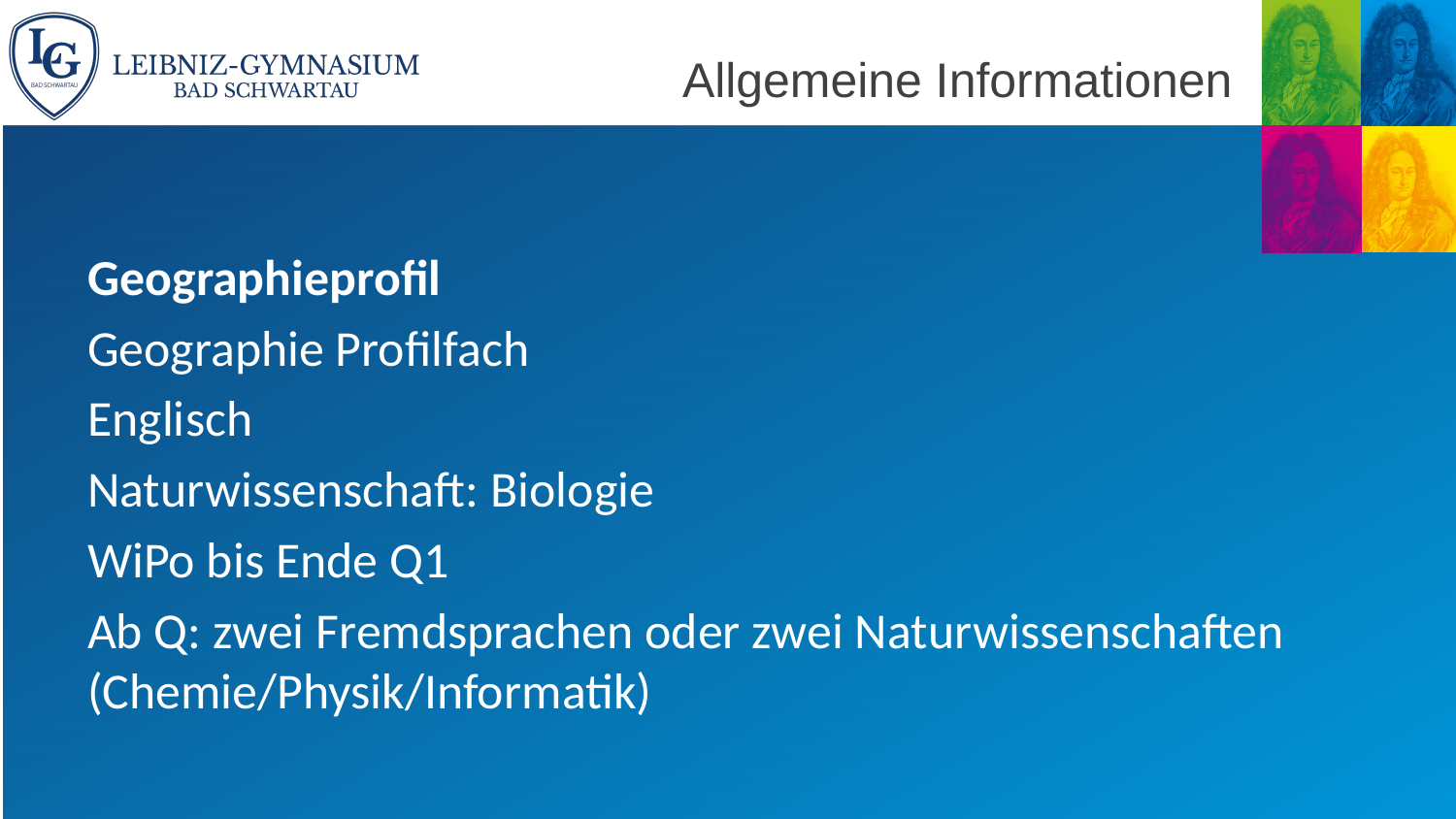

# Allgemeine Informationen
Geographieprofil
Geographie Profilfach
Englisch
Naturwissenschaft: Biologie
WiPo bis Ende Q1
Ab Q: zwei Fremdsprachen oder zwei Naturwissenschaften  (Chemie/Physik/Informatik)